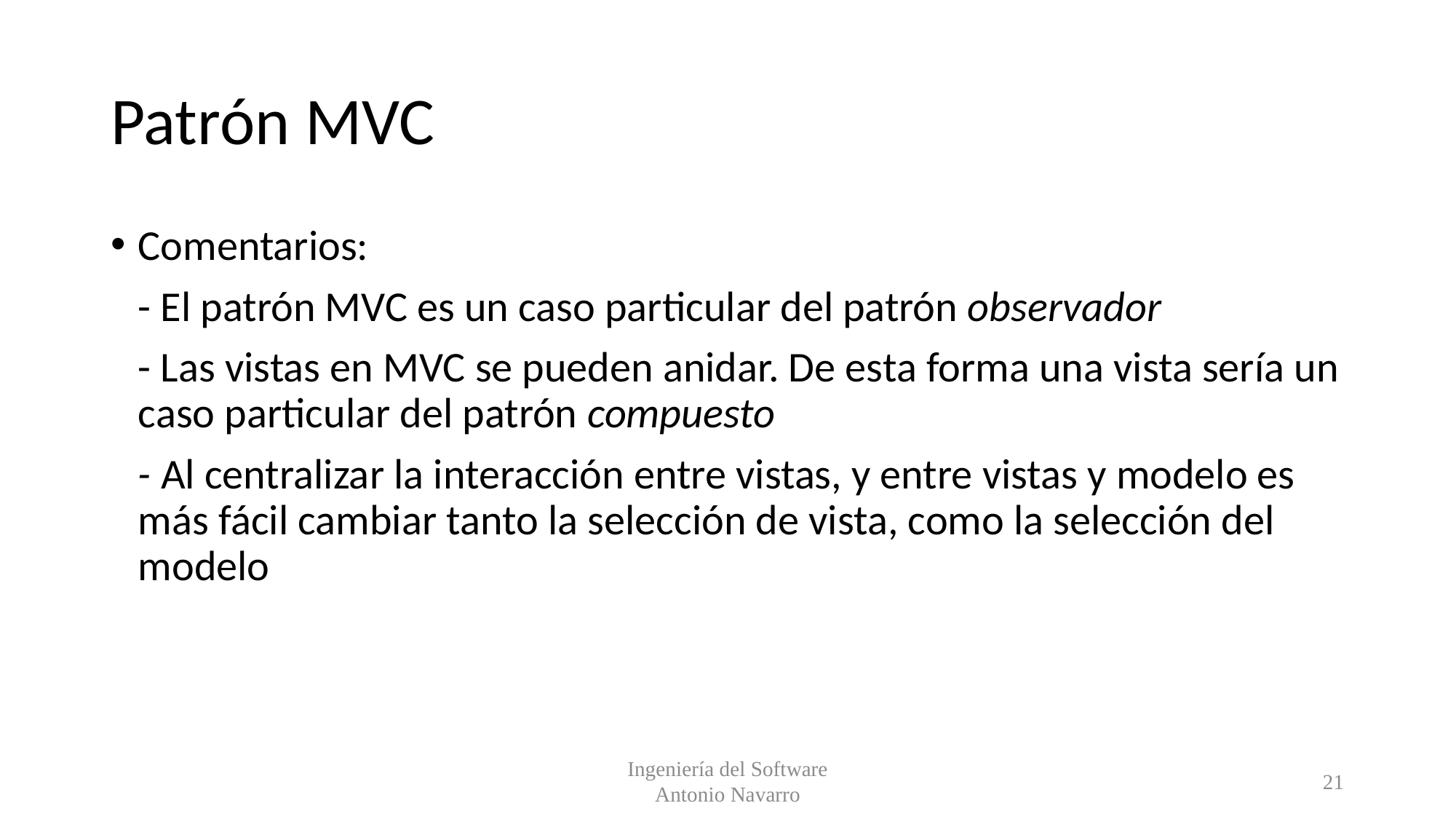

# Patrón MVC
Comentarios:
	- El patrón MVC es un caso particular del patrón observador
	- Las vistas en MVC se pueden anidar. De esta forma una vista sería un caso particular del patrón compuesto
	- Al centralizar la interacción entre vistas, y entre vistas y modelo es más fácil cambiar tanto la selección de vista, como la selección del modelo
Ingeniería del Software
Antonio Navarro
21